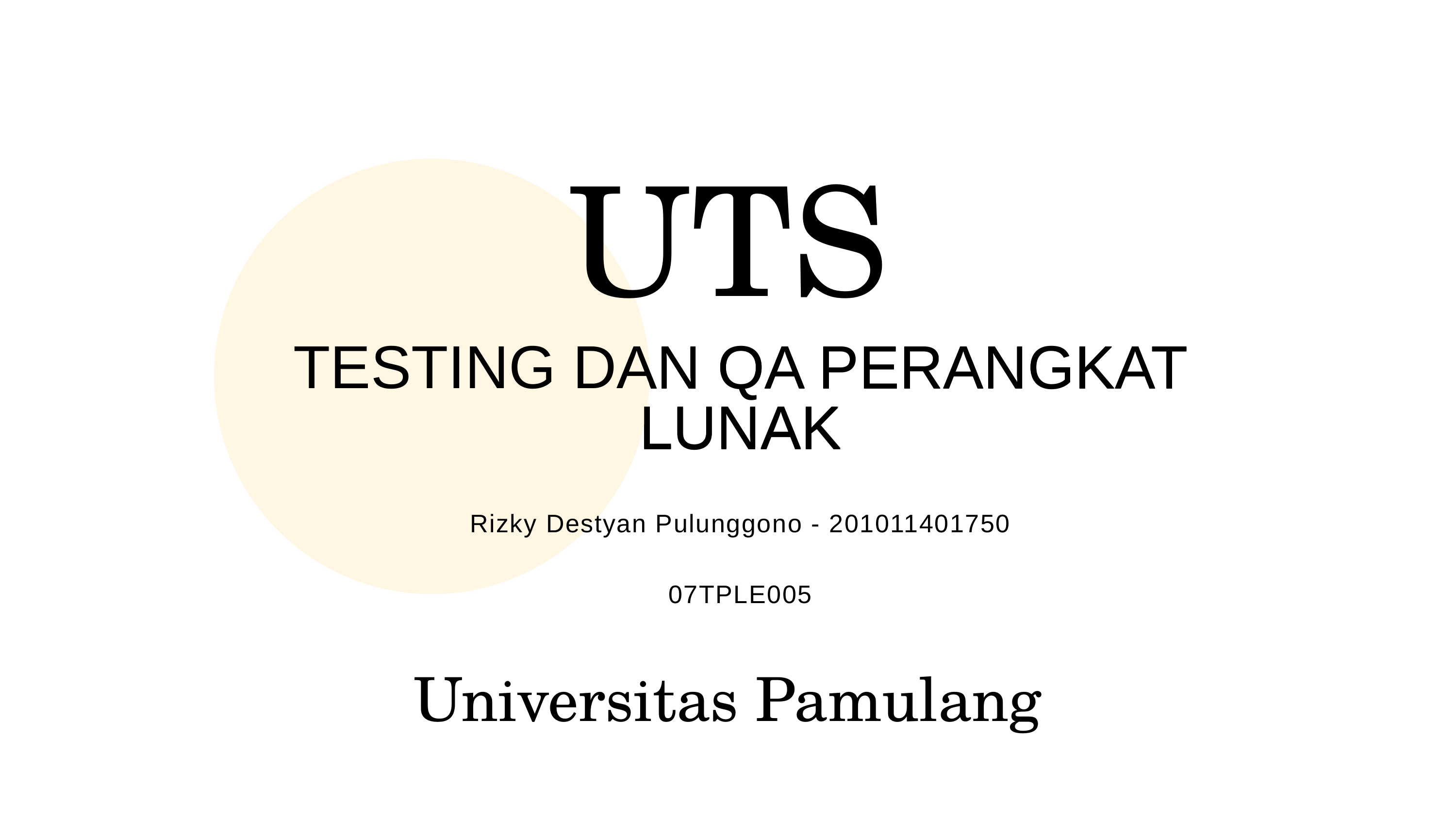

UTS
TESTING DAN QA PERANGKAT LUNAK

TESTING DAN QA PERANGKAT LUNAK

Rizky Destyan Pulunggono - 201011401750

07TPLE005
Universitas Pamulang